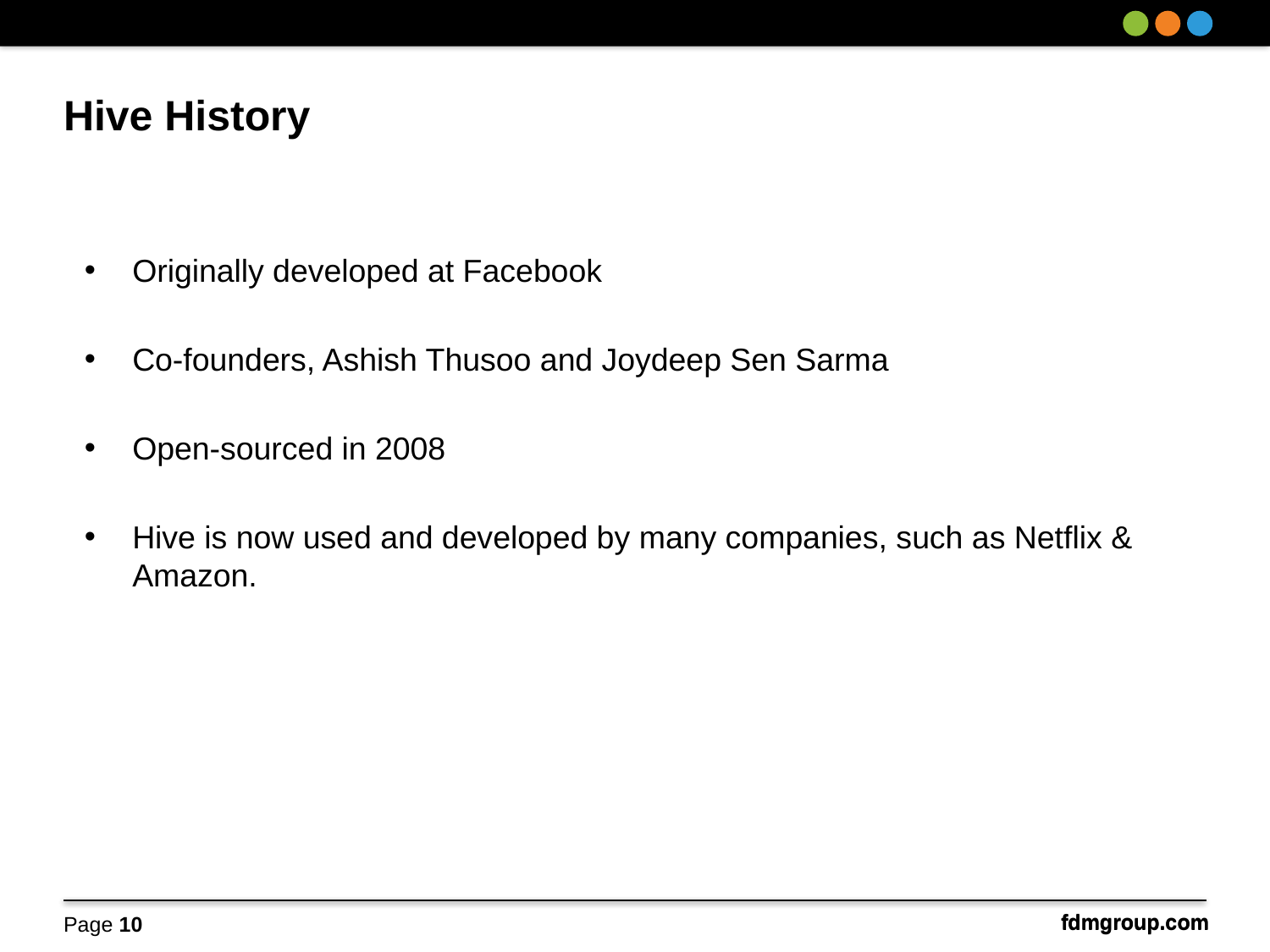

Hive History

Originally developed at Facebook

Co-founders, Ashish Thusoo and Joydeep Sen Sarma

Open-sourced in 2008

Hive is now used and developed by many companies, such as Netflix & Amazon.

Page 10